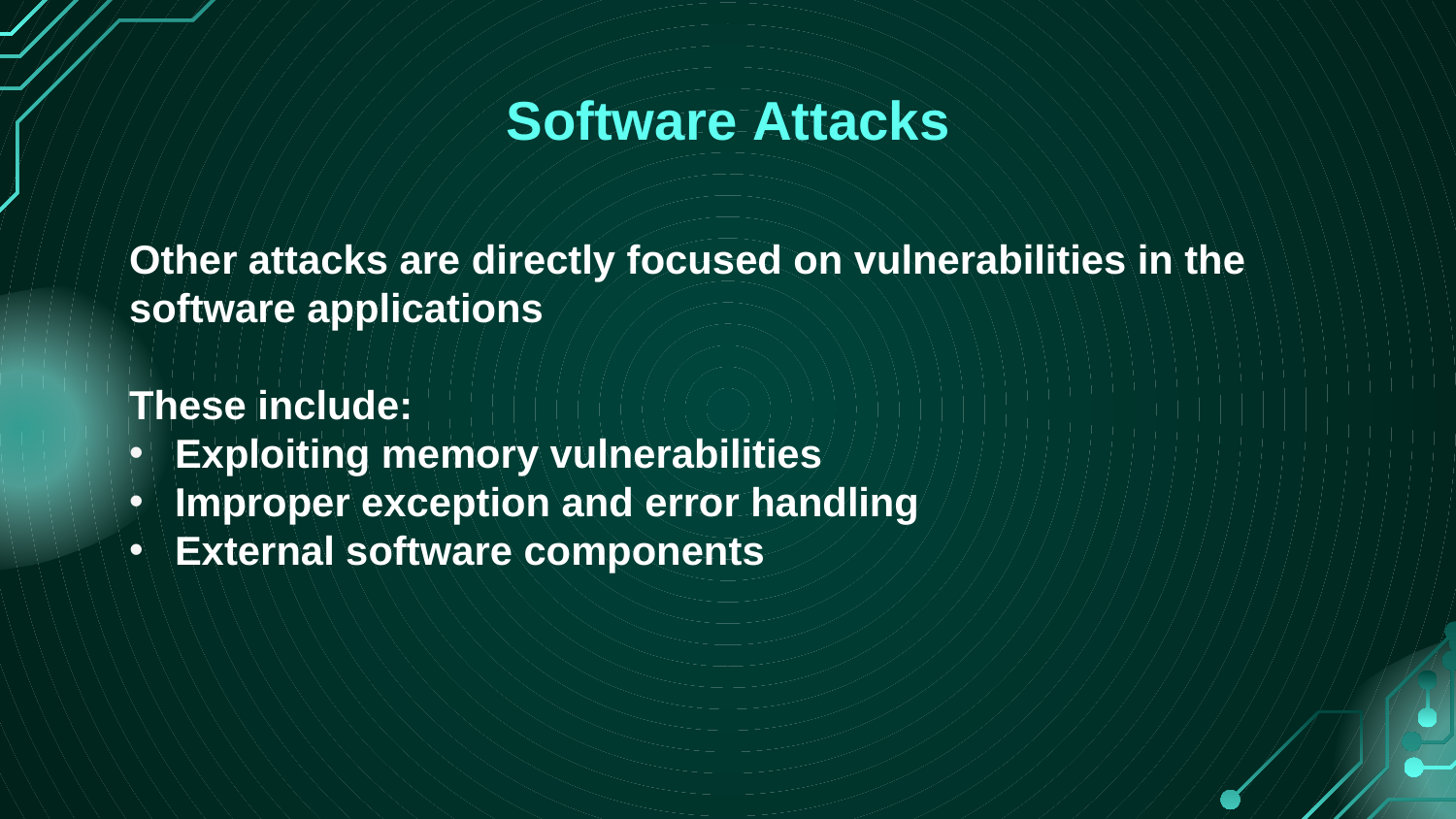

# Software Attacks
Other attacks are directly focused on vulnerabilities in the software applications

These include:
Exploiting memory vulnerabilities
Improper exception and error handling
External software components